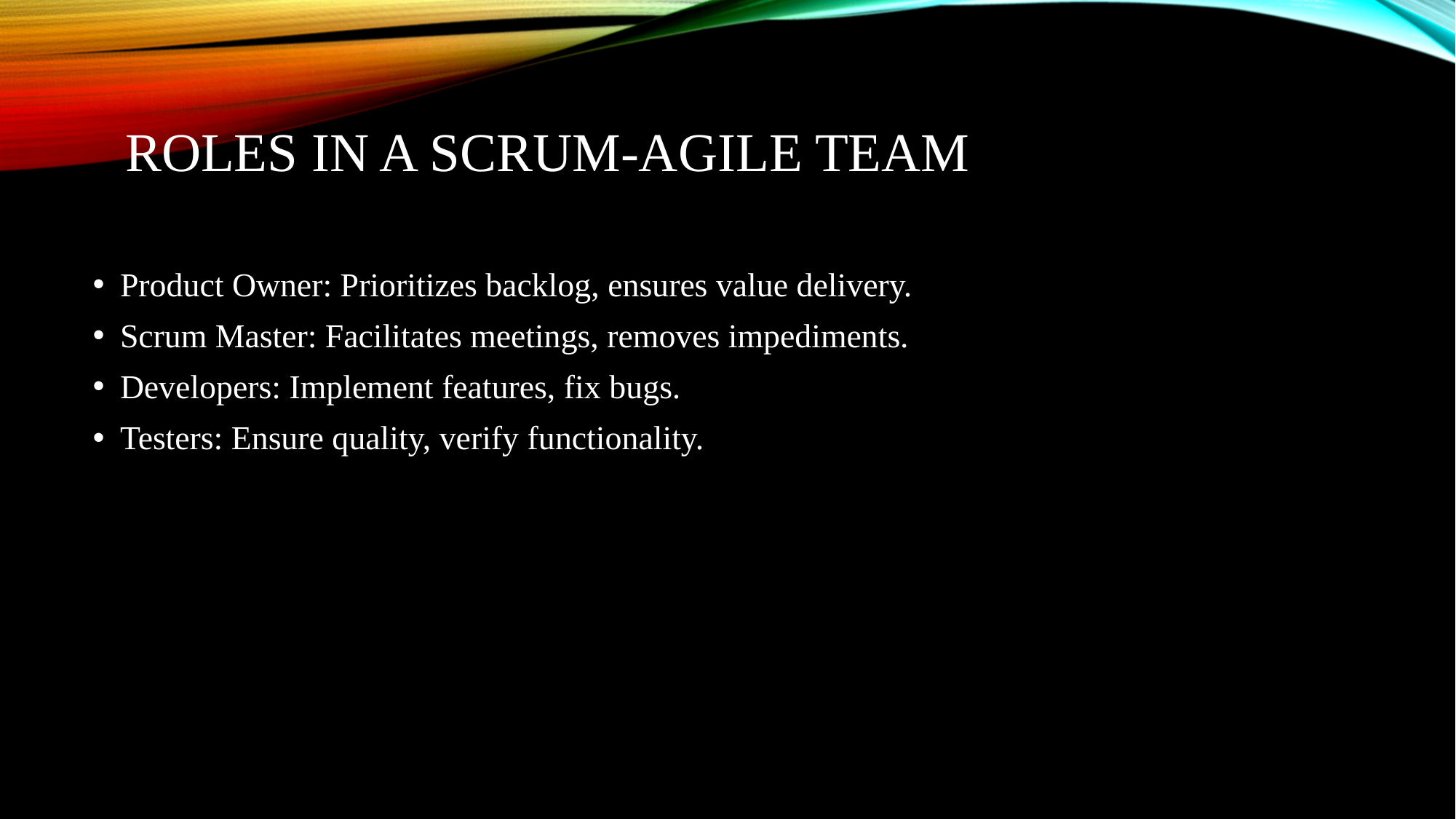

# Roles in a Scrum-Agile Team
Product Owner: Prioritizes backlog, ensures value delivery.
Scrum Master: Facilitates meetings, removes impediments.
Developers: Implement features, fix bugs.
Testers: Ensure quality, verify functionality.